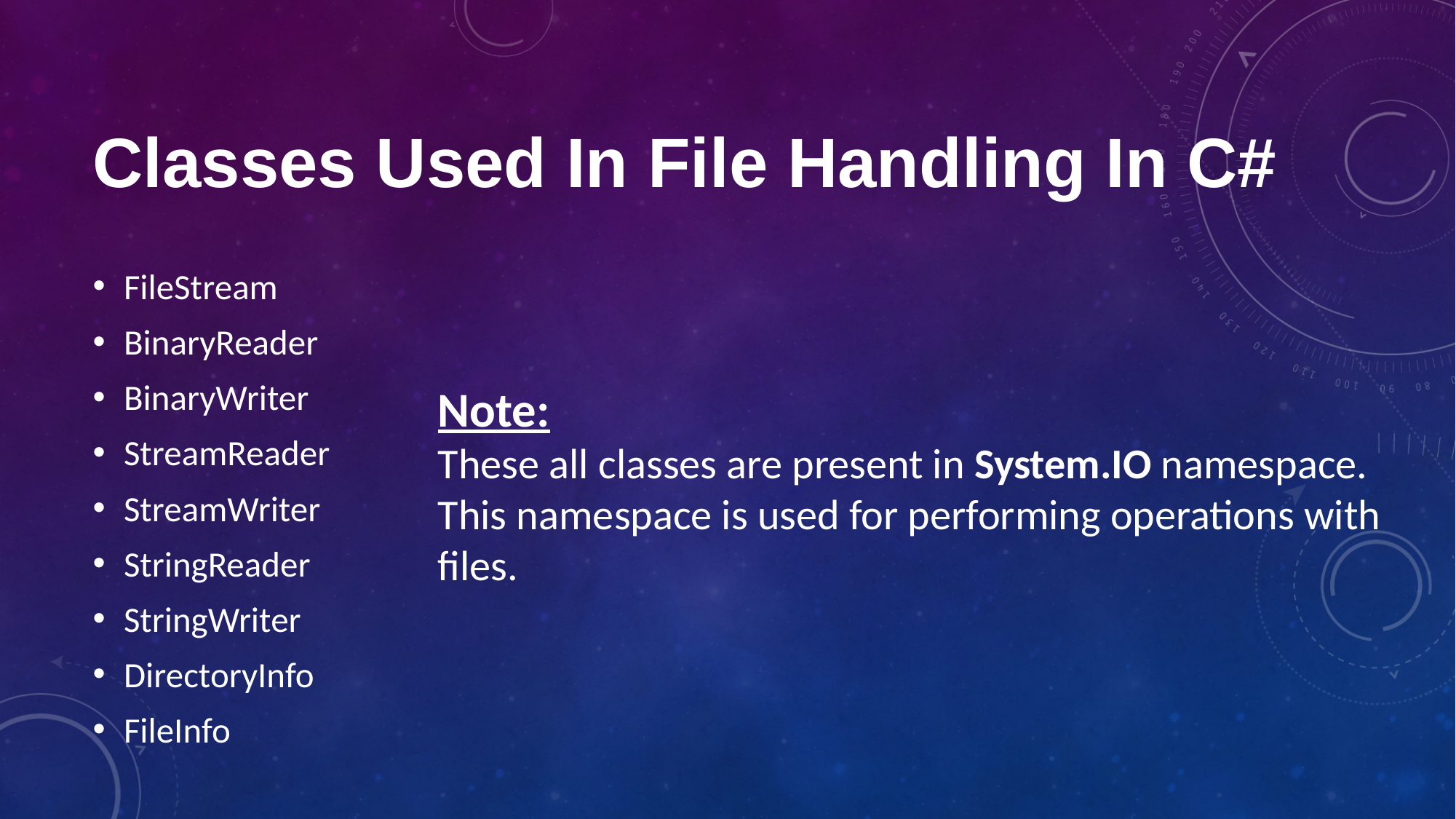

# Classes Used In File Handling In C#
FileStream
BinaryReader
BinaryWriter
StreamReader
StreamWriter
StringReader
StringWriter
DirectoryInfo
FileInfo
Note:
These all classes are present in System.IO namespace.
This namespace is used for performing operations with files.